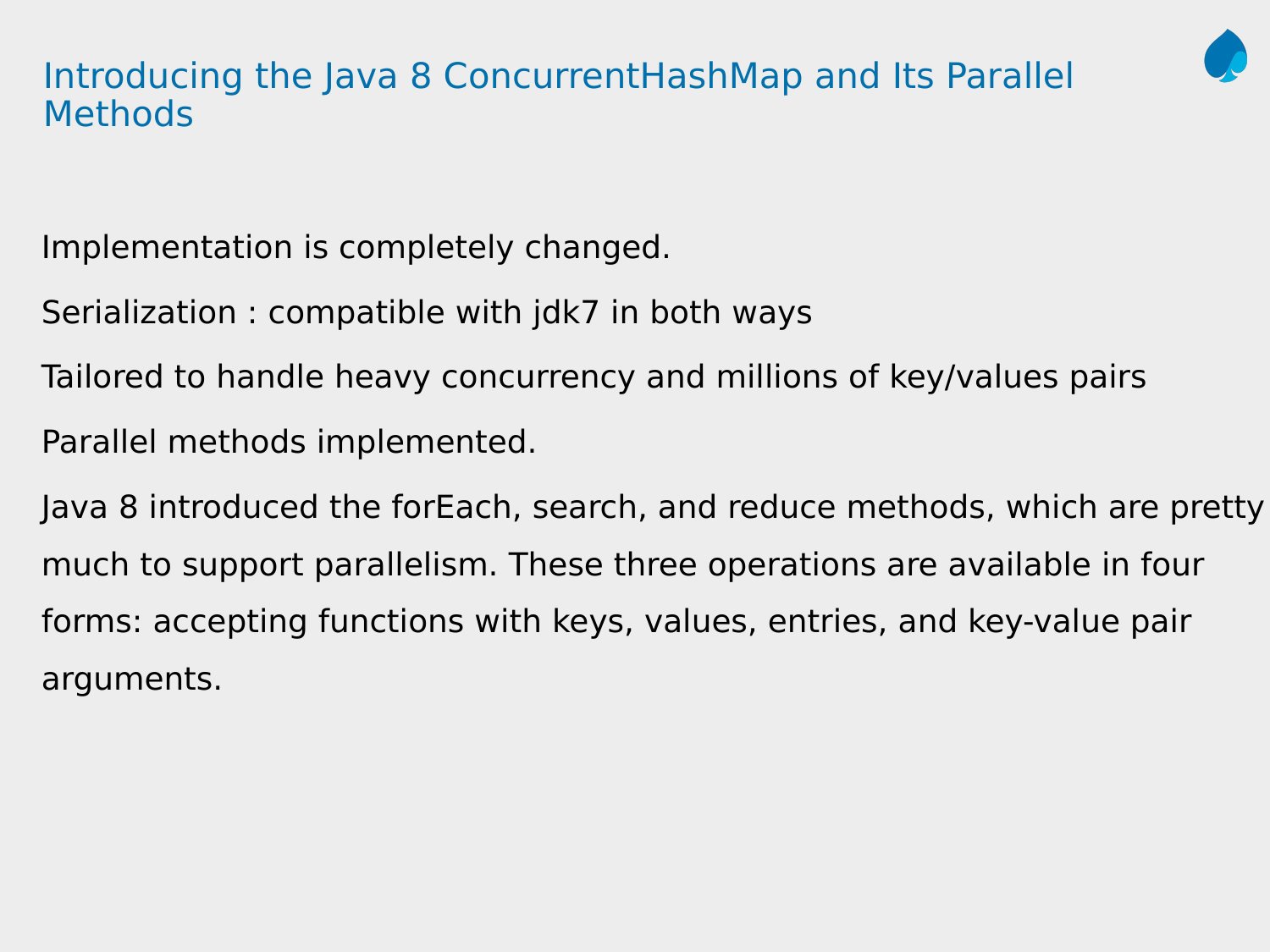

# Introducing the Java 8 ConcurrentHashMap and Its Parallel Methods
Implementation is completely changed.
Serialization : compatible with jdk7 in both ways
Tailored to handle heavy concurrency and millions of key/values pairs
Parallel methods implemented.
Java 8 introduced the forEach, search, and reduce methods, which are pretty much to support parallelism. These three operations are available in four forms: accepting functions with keys, values, entries, and key-value pair arguments.